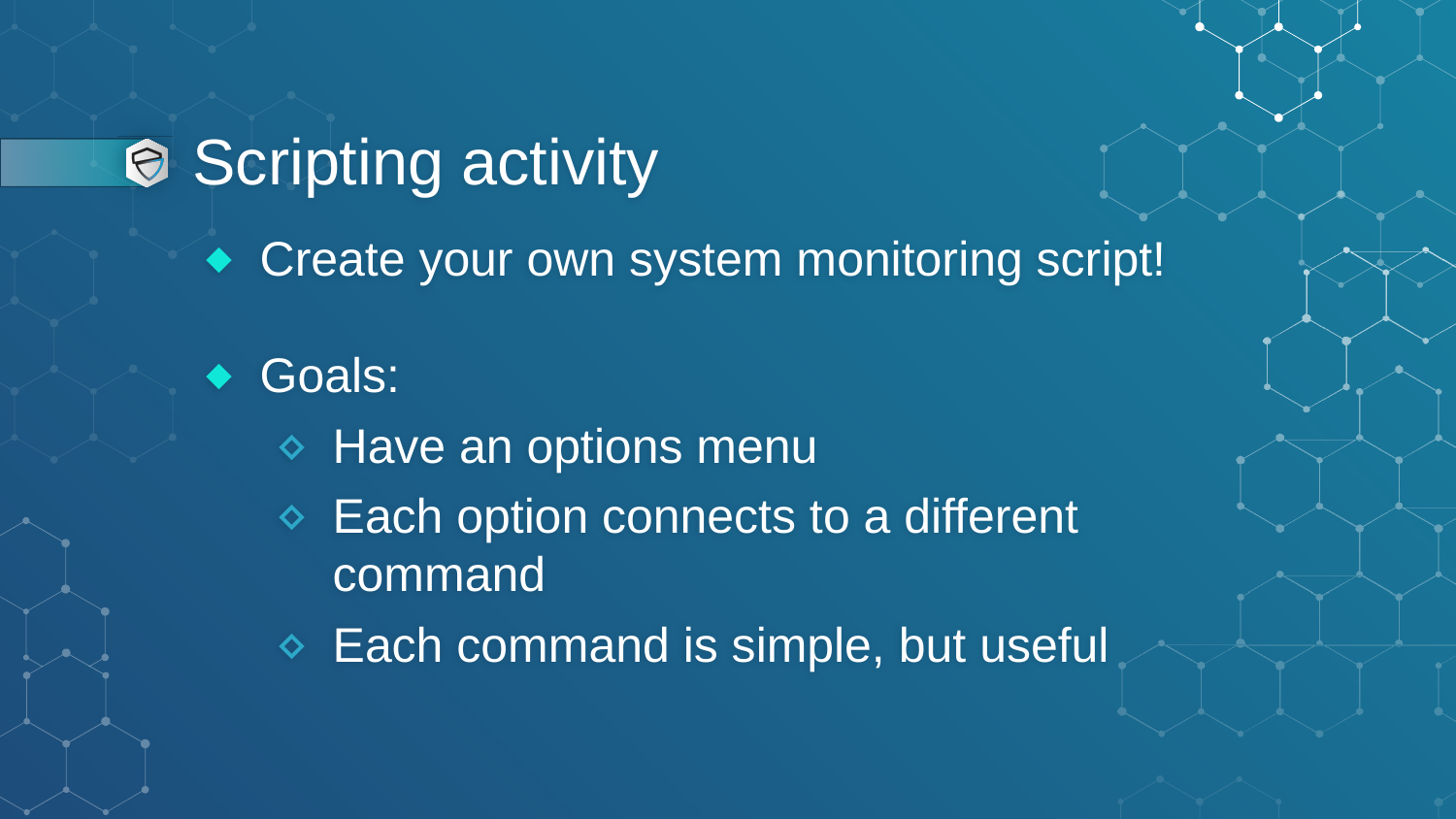

# Scripting activity
Create your own system monitoring script!

Goals:
Have an options menu
Each option connects to a different command
Each command is simple, but useful